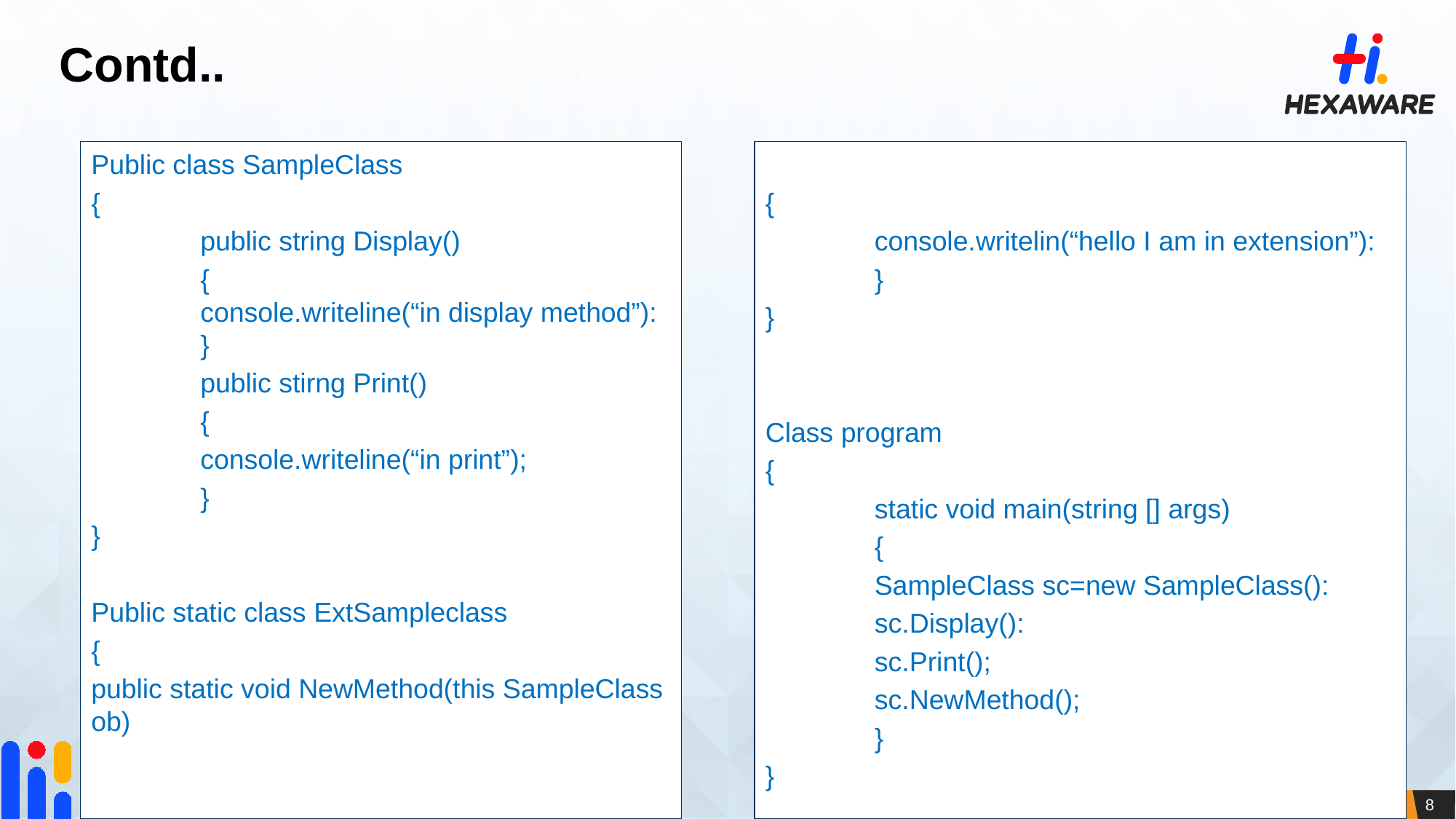

# Contd..
Public class SampleClass
{
	public string Display()
	{
	console.writeline(“in display method”):
	}
	public stirng Print()
	{
	console.writeline(“in print”);
	}
}

Public static class ExtSampleclass
{
public static void NewMethod(this SampleClass ob)

{
	console.writelin(“hello I am in extension”):
	}
}

Class program
{
	static void main(string [] args)
	{
	SampleClass sc=new SampleClass():
	sc.Display():
	sc.Print();
	sc.NewMethod();
	}
}